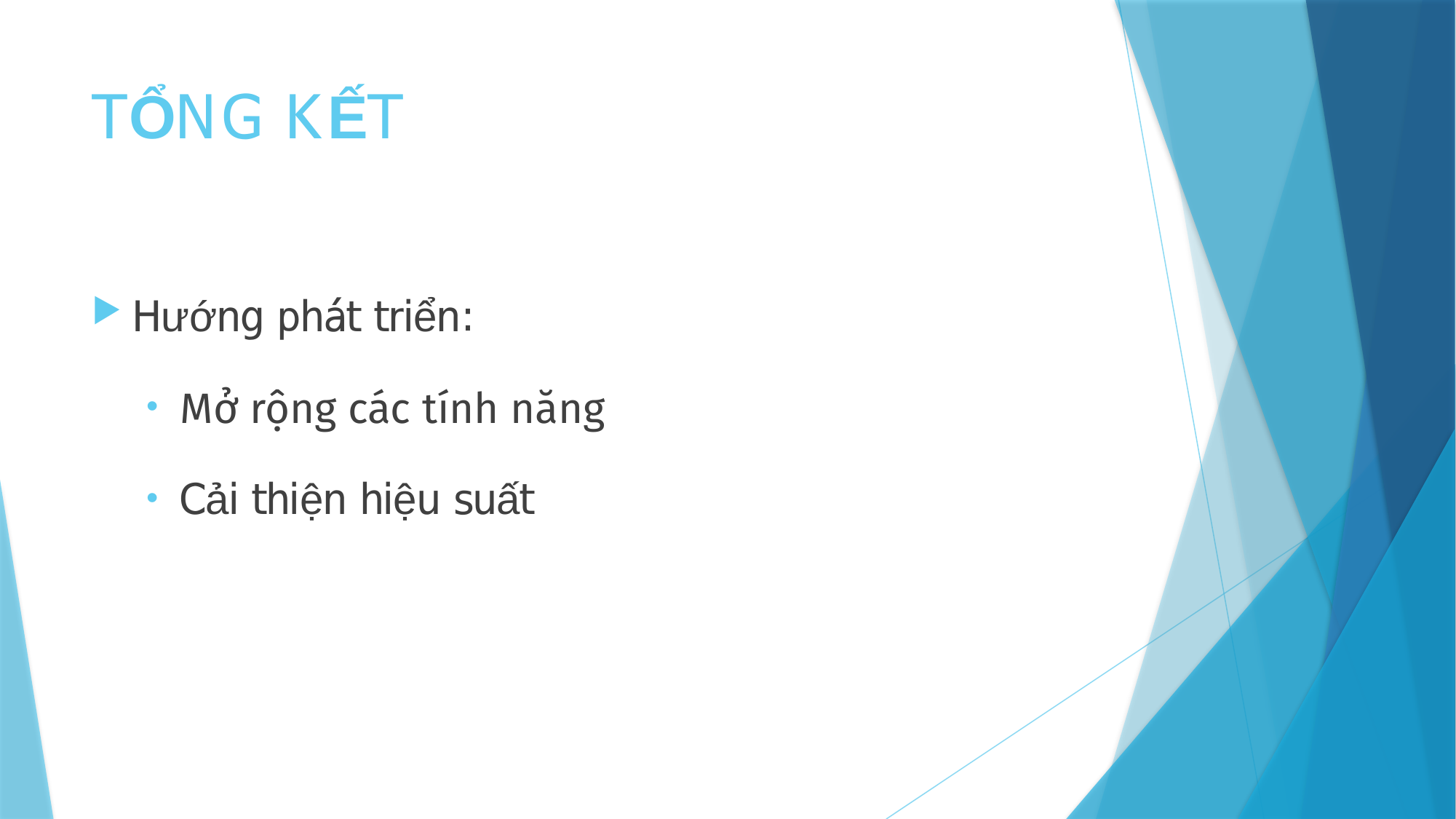

# TỔNG KẾT
Hướng phát triển:
Mở rộng các tính năng
Cải thiện hiệu suất